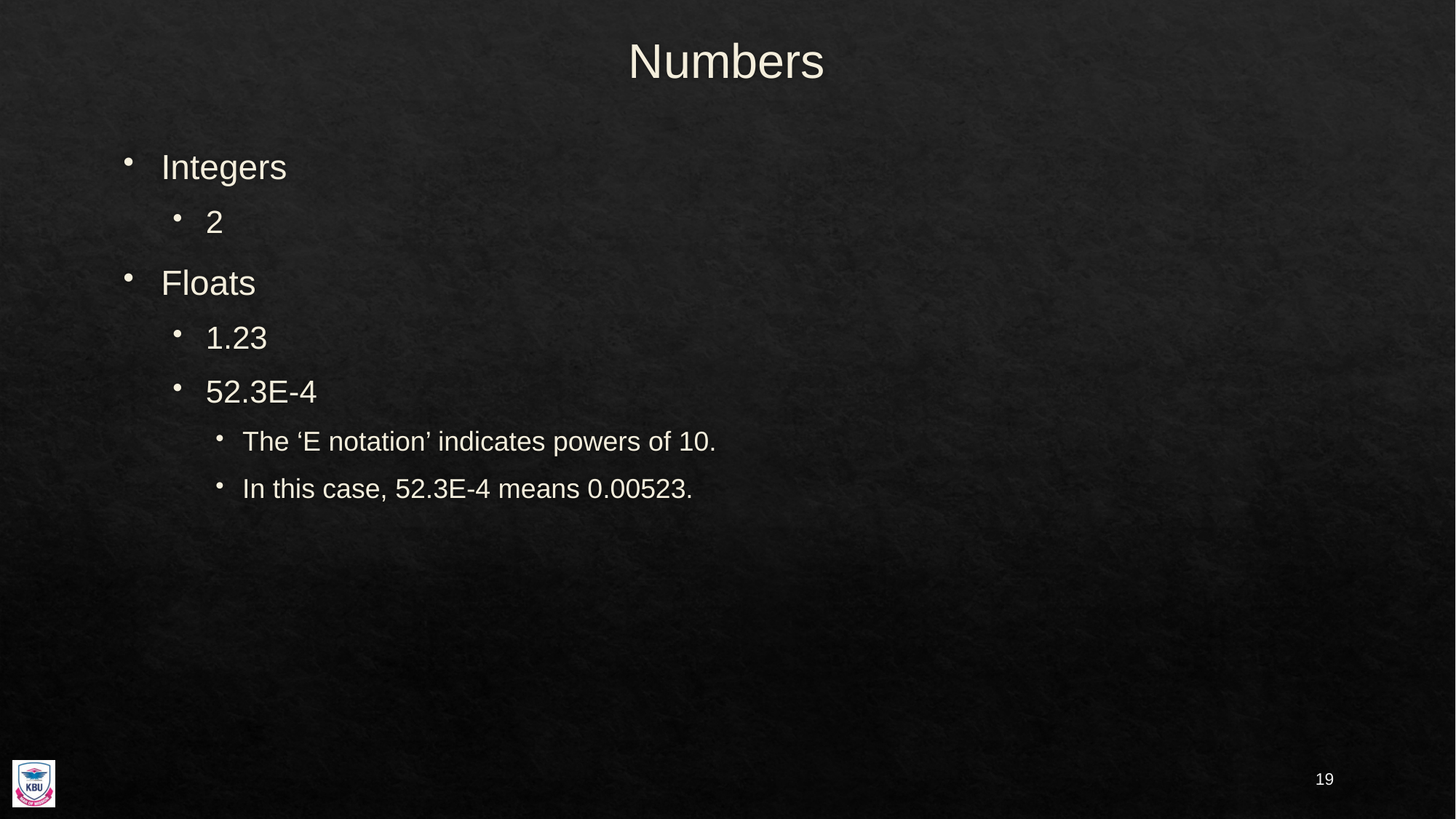

# Numbers
Integers
2
Floats
1.23
52.3E-4
The ‘E notation’ indicates powers of 10.
In this case, 52.3E-4 means 0.00523.
19